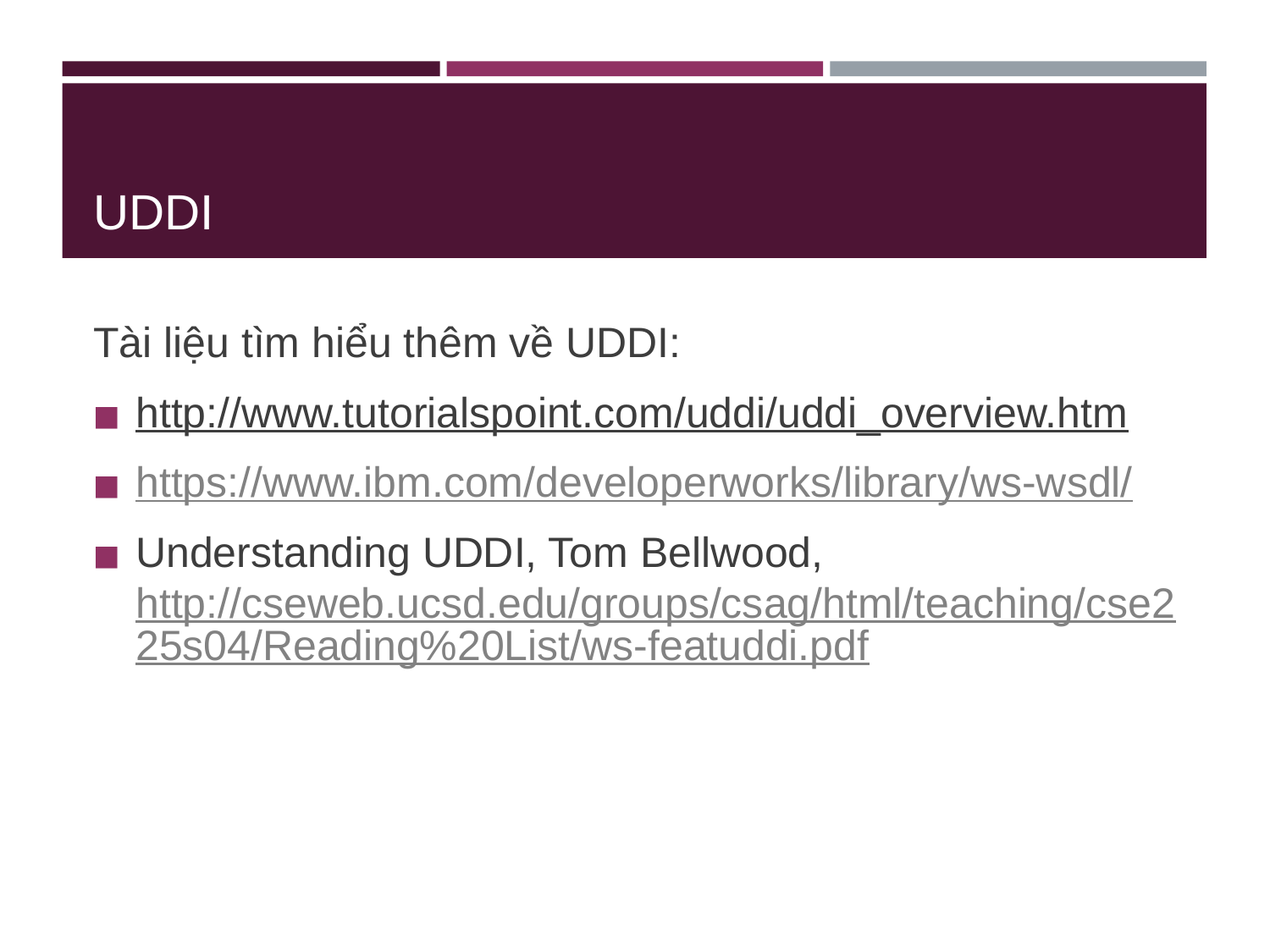

# UDDI
Tài liệu tìm hiểu thêm về UDDI:
http://www.tutorialspoint.com/uddi/uddi_overview.htm
https://www.ibm.com/developerworks/library/ws-wsdl/
Understanding UDDI, Tom Bellwood, http://cseweb.ucsd.edu/groups/csag/html/teaching/cse225s04/Reading%20List/ws-featuddi.pdf